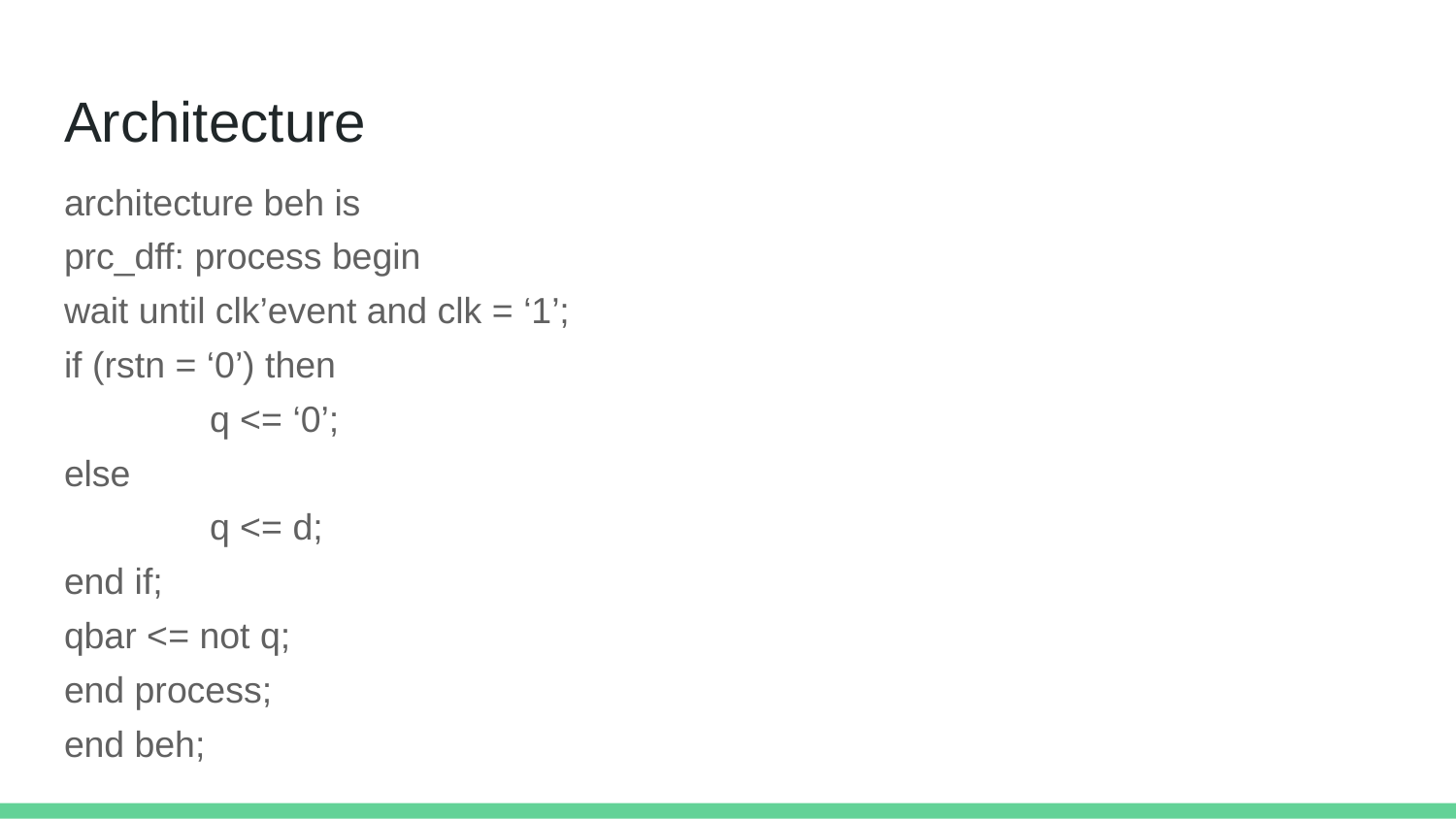

# Architecture
architecture beh is
prc_dff: process begin
wait until clk’event and clk = ‘1’;
if (rstn = ‘0’) then
	q <= ‘0’;
else
	q <= d;
end if;
qbar <= not q;
end process;
end beh;